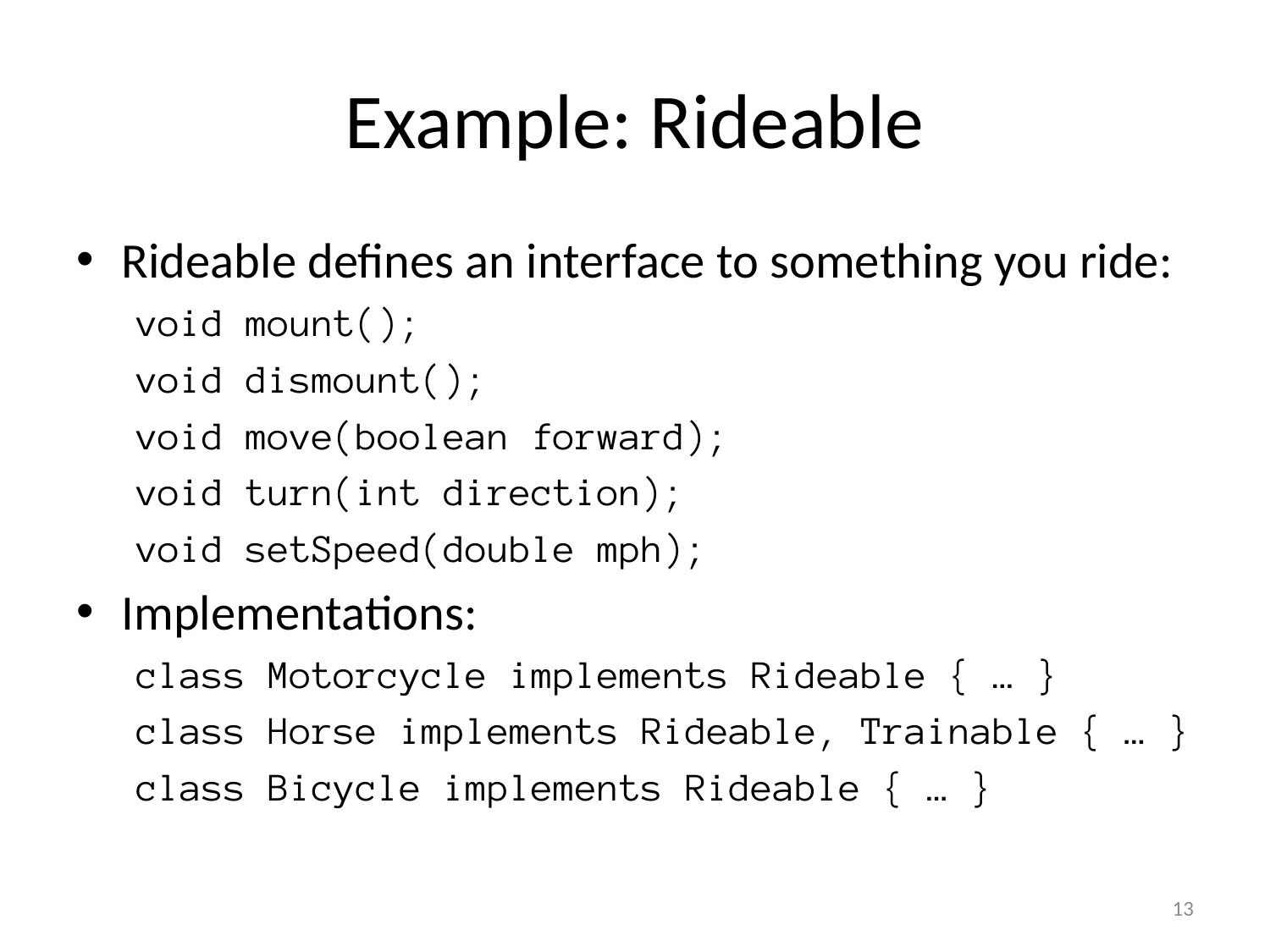

# Example: Rideable
Rideable defines an interface to something you ride:
void mount();
void dismount();
void move(boolean forward);
void turn(int direction);
void setSpeed(double mph);
Implementations:
class Motorcycle implements Rideable { … }
class Horse implements Rideable, Trainable { … }
class Bicycle implements Rideable { … }
13